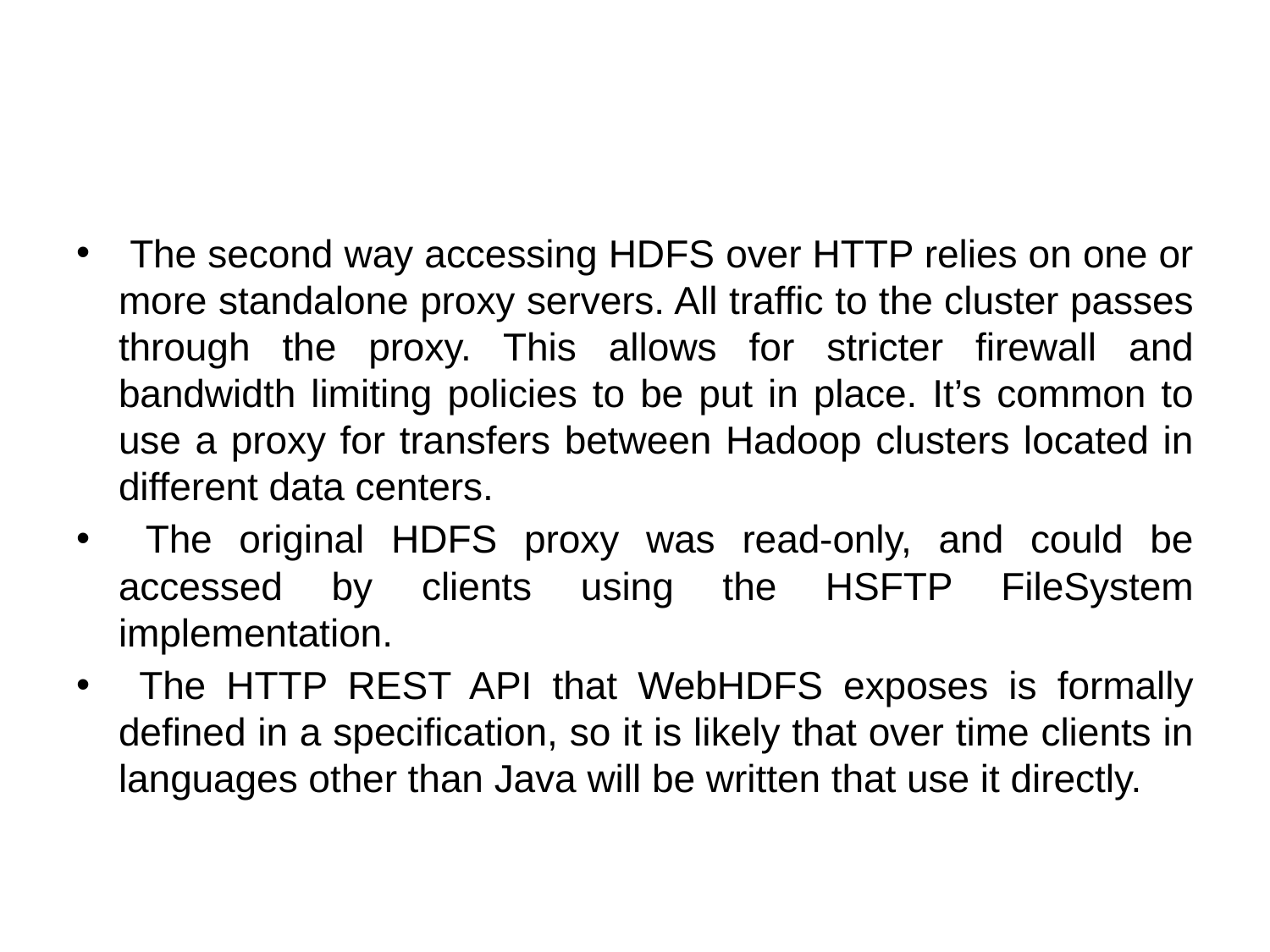

#
 The second way accessing HDFS over HTTP relies on one or more standalone proxy servers. All traffic to the cluster passes through the proxy. This allows for stricter firewall and bandwidth limiting policies to be put in place. It’s common to use a proxy for transfers between Hadoop clusters located in different data centers.
 The original HDFS proxy was read-only, and could be accessed by clients using the HSFTP FileSystem implementation.
 The HTTP REST API that WebHDFS exposes is formally defined in a specification, so it is likely that over time clients in languages other than Java will be written that use it directly.